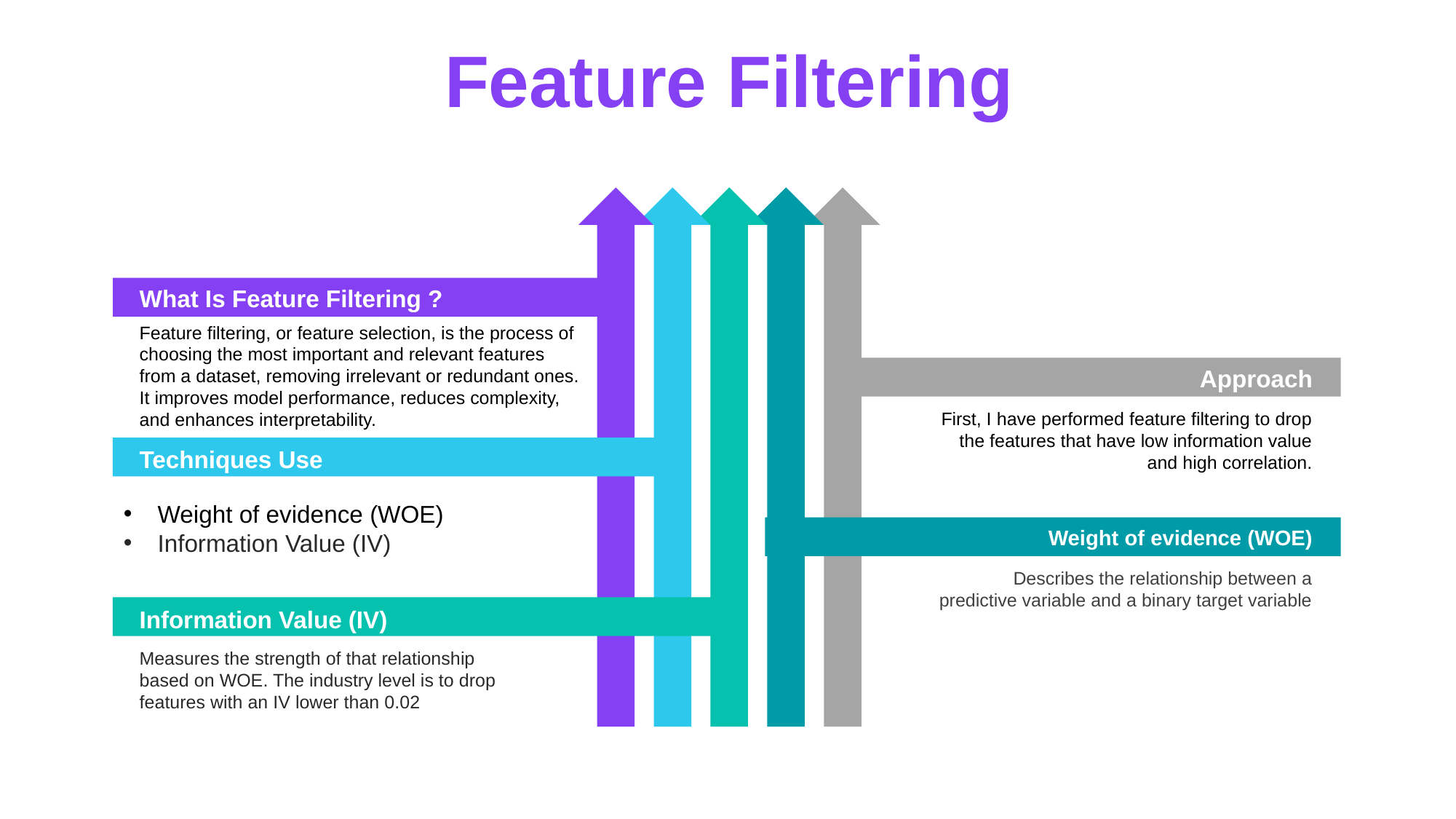

Feature Filtering

What Is Feature Filtering ?

Feature filtering, or feature selection, is the process of choosing the most important and relevant features from a dataset, removing irrelevant or redundant ones. It improves model performance, reduces complexity, and enhances interpretability.

Approach
First, I have performed feature filtering to drop the features that have low information value and high correlation.

Techniques Use
Weight of evidence (WOE)
Information Value (IV)

Weight of evidence (WOE)
 Describes the relationship between a predictive variable and a binary target variable

Information Value (IV)
Measures the strength of that relationship based on WOE. The industry level is to drop features with an IV lower than 0.02